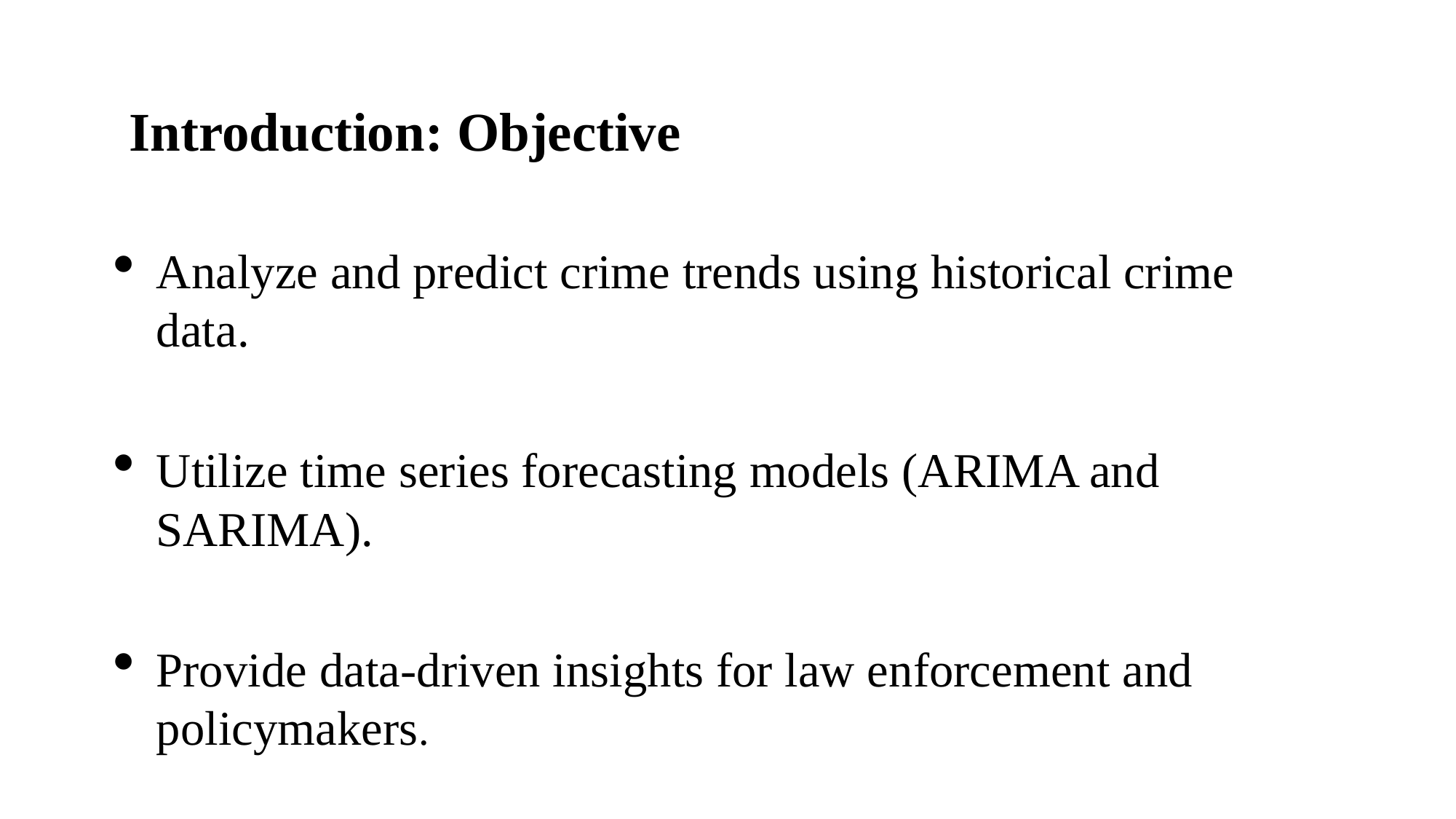

Introduction: Objective

Analyze and predict crime trends using historical crime data.

Utilize time series forecasting models (ARIMA and SARIMA).

Provide data-driven insights for law enforcement and policymakers.